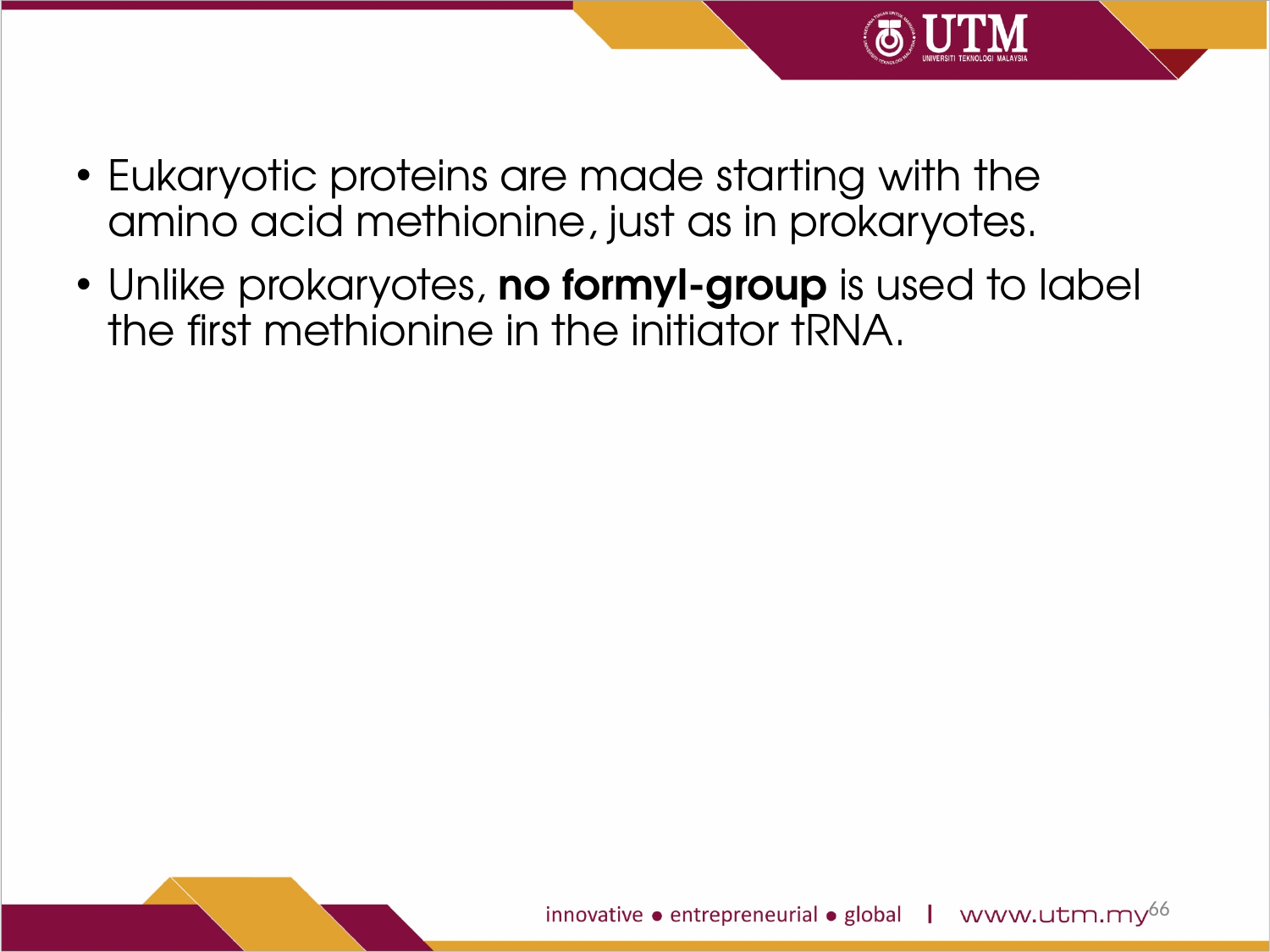

Eukaryotic proteins are made starting with the amino acid methionine, just as in prokaryotes.
Unlike prokaryotes, no formyl-group is used to label the first methionine in the initiator tRNA.
66